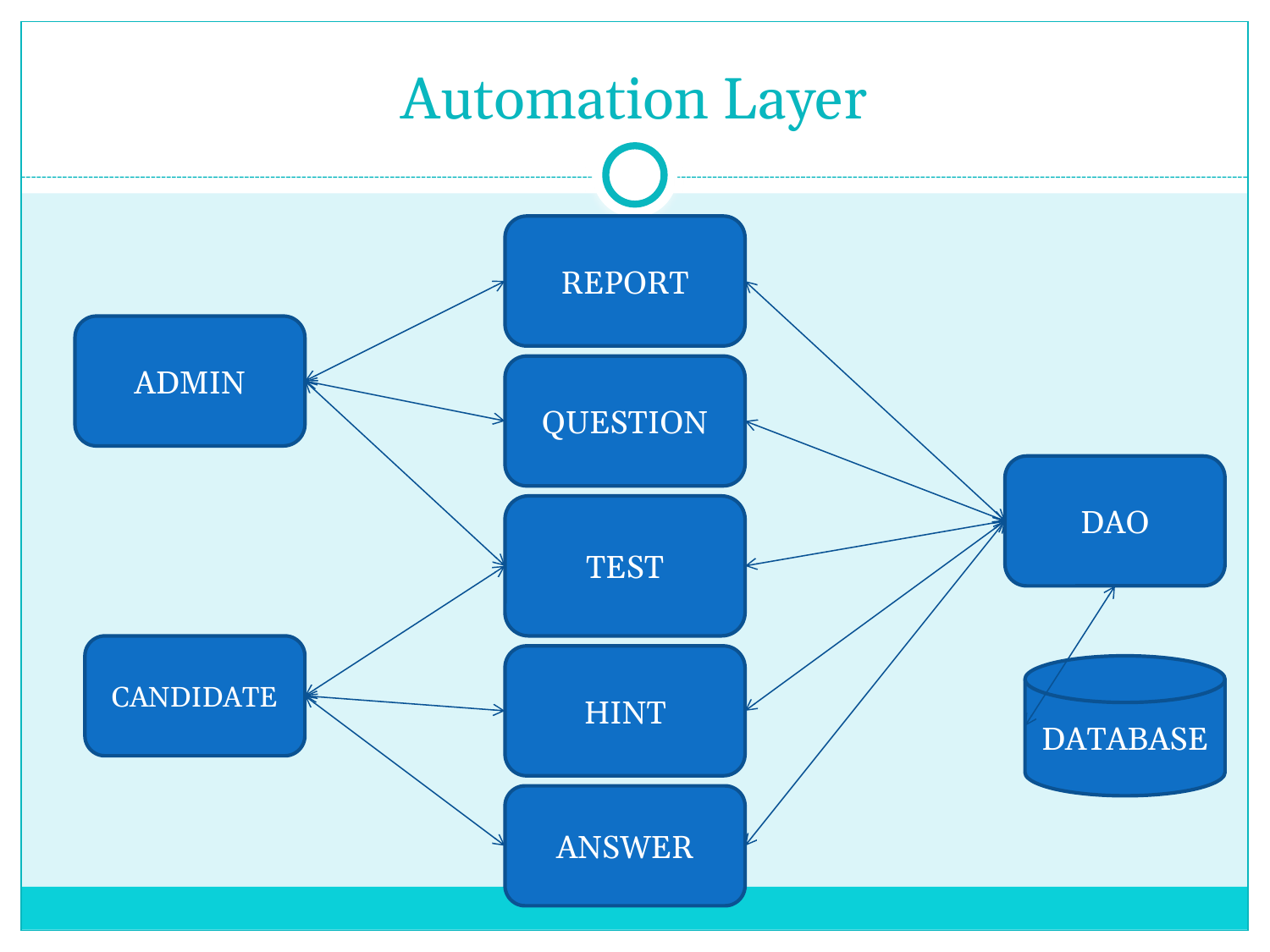

# Automation Layer
REPORT
ADMIN
QUESTION
DAO
TEST
CANDIDATE
HINT
DATABASE
ANSWER